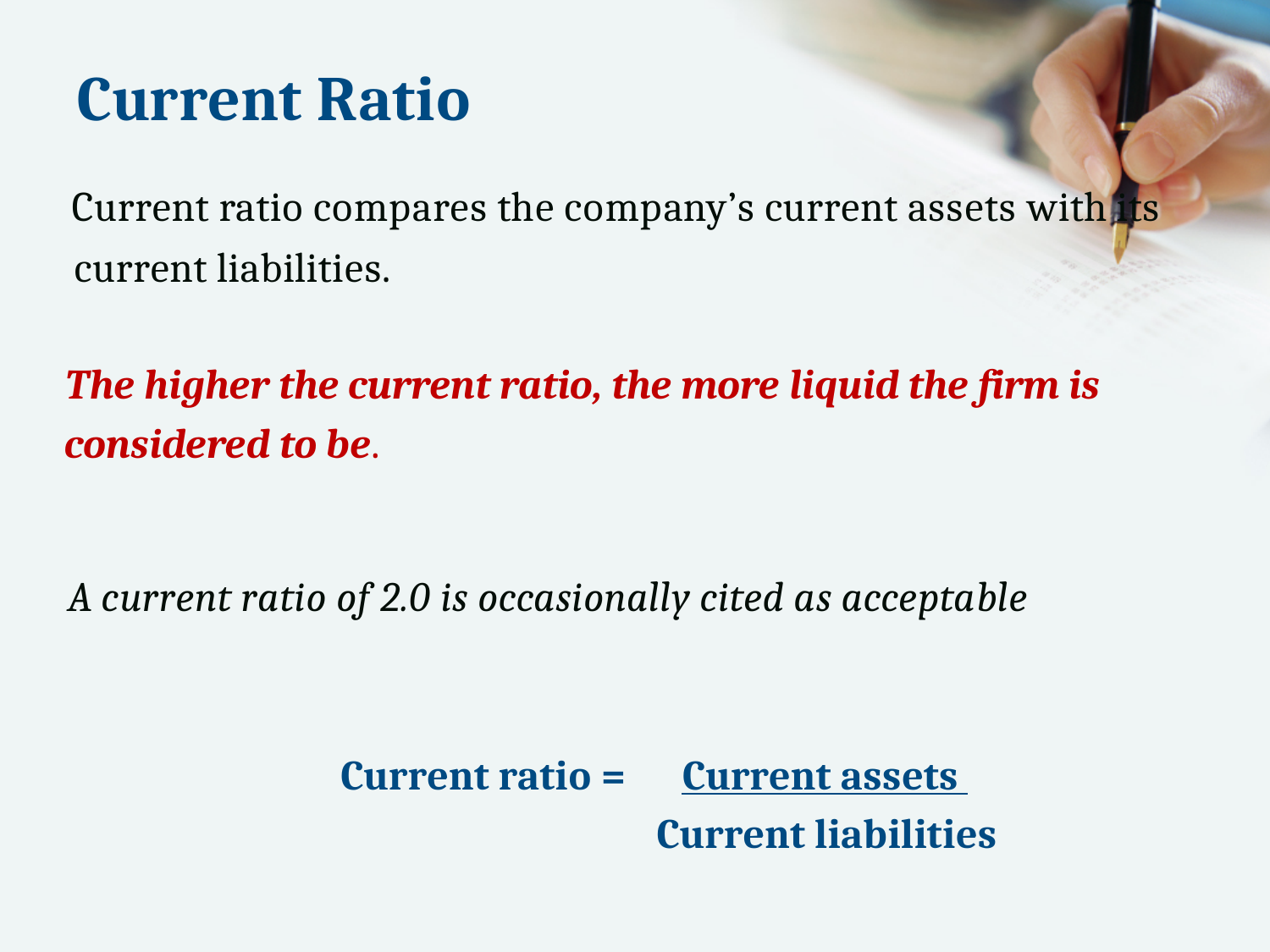

# Current Ratio
 Current ratio compares the company’s current assets with its
  current liabilities.

 The higher the current ratio, the more liquid the firm is
 considered to be.

 A current ratio of 2.0 is occasionally cited as acceptable

    Current ratio =      Current assets
	                                    Current liabilities